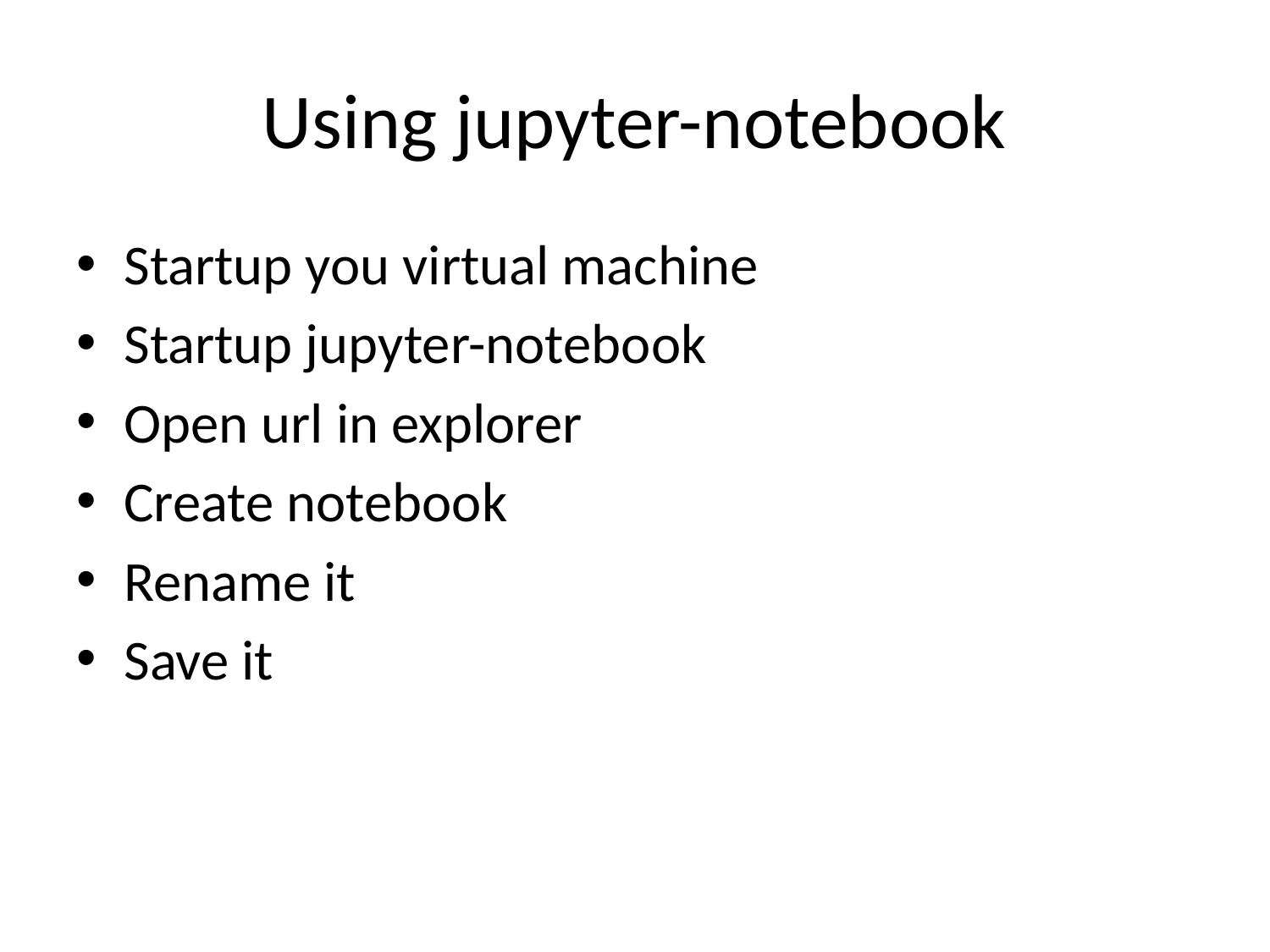

# Using jupyter-notebook
Startup you virtual machine
Startup jupyter-notebook
Open url in explorer
Create notebook
Rename it
Save it